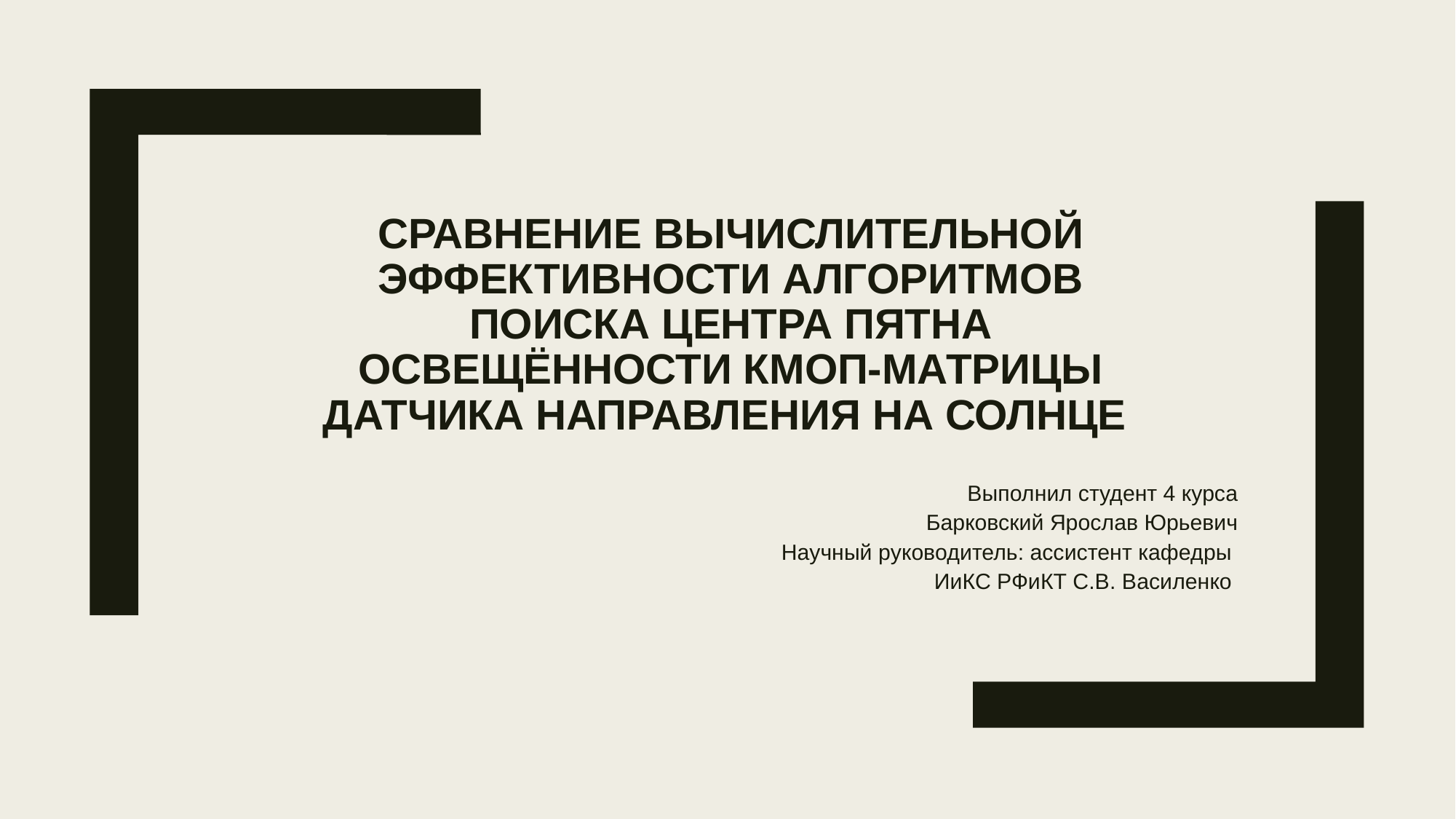

# СРАВНЕНИЕ ВЫЧИСЛИТЕЛЬНОЙ ЭФФЕКТИВНОСТИ АЛГОРИТМОВ ПОИСКА ЦЕНТРА ПЯТНА ОСВЕЩЁННОСТИ КМОП-МАТРИЦЫ ДАТЧИКА НАПРАВЛЕНИЯ НА СОЛНЦЕ
Выполнил студент 4 курса
Барковский Ярослав Юрьевич
Научный руководитель: ассистент кафедры
ИиКС РФиКТ С.В. Василенко